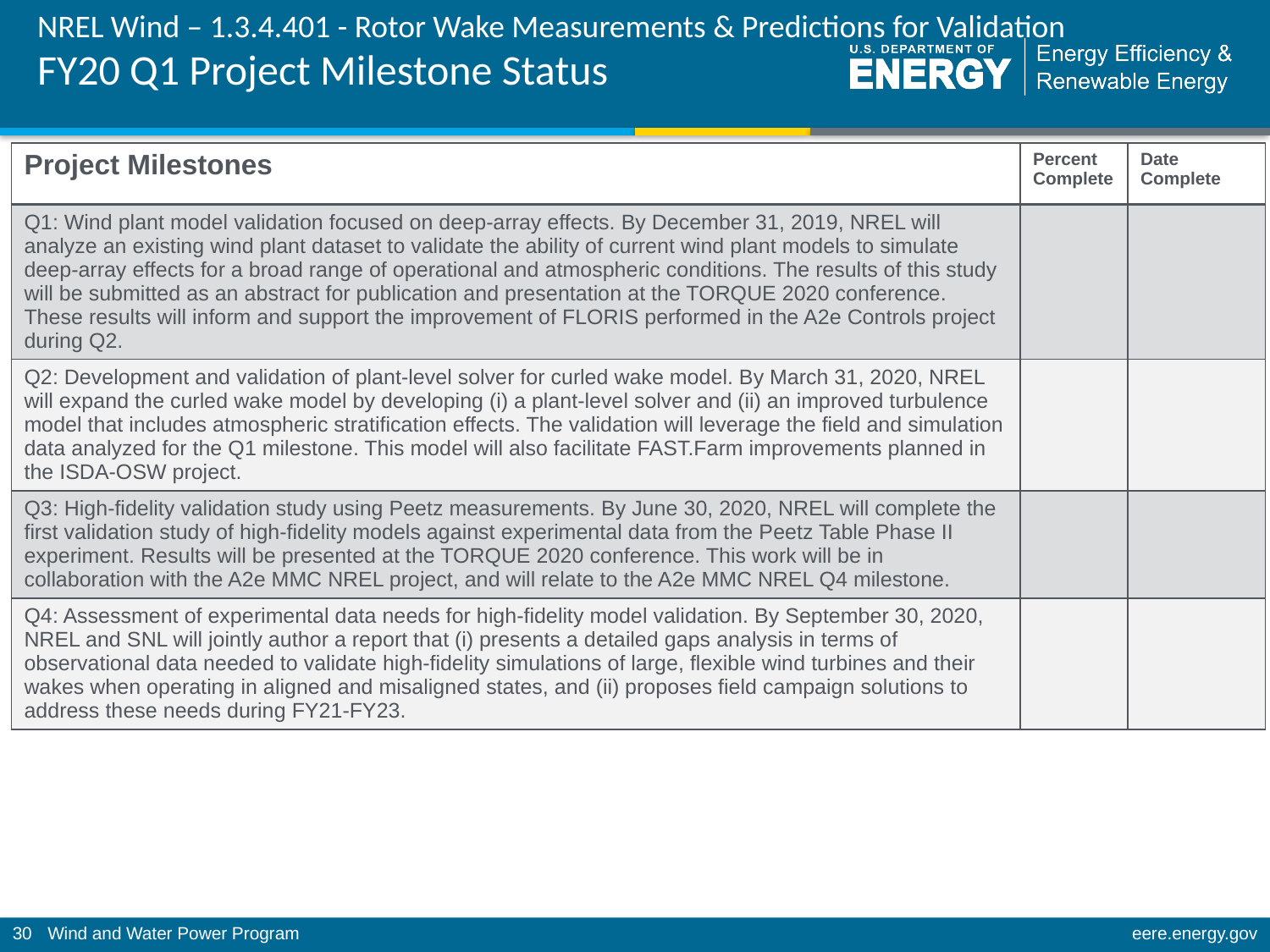

# NREL Wind – 1.3.4.401 - Rotor Wake Measurements & Predictions for Validation FY20 Q1 Project Milestone Status

| Project Milestones | Percent Complete | Date Complete |
| --- | --- | --- |
| Q1: Wind plant model validation focused on deep-array effects. By December 31, 2019, NREL will analyze an existing wind plant dataset to validate the ability of current wind plant models to simulate deep-array effects for a broad range of operational and atmospheric conditions. The results of this study will be submitted as an abstract for publication and presentation at the TORQUE 2020 conference. These results will inform and support the improvement of FLORIS performed in the A2e Controls project during Q2. |  |  |
| Q2: Development and validation of plant-level solver for curled wake model. By March 31, 2020, NREL will expand the curled wake model by developing (i) a plant-level solver and (ii) an improved turbulence model that includes atmospheric stratification effects. The validation will leverage the field and simulation data analyzed for the Q1 milestone. This model will also facilitate FAST.Farm improvements planned in the ISDA-OSW project. |  |  |
| Q3: High-fidelity validation study using Peetz measurements. By June 30, 2020, NREL will complete the first validation study of high-fidelity models against experimental data from the Peetz Table Phase II experiment. Results will be presented at the TORQUE 2020 conference. This work will be in collaboration with the A2e MMC NREL project, and will relate to the A2e MMC NREL Q4 milestone. |  |  |
| Q4: Assessment of experimental data needs for high-fidelity model validation. By September 30, 2020, NREL and SNL will jointly author a report that (i) presents a detailed gaps analysis in terms of observational data needed to validate high-fidelity simulations of large, flexible wind turbines and their wakes when operating in aligned and misaligned states, and (ii) proposes field campaign solutions to address these needs during FY21-FY23. |  |  |